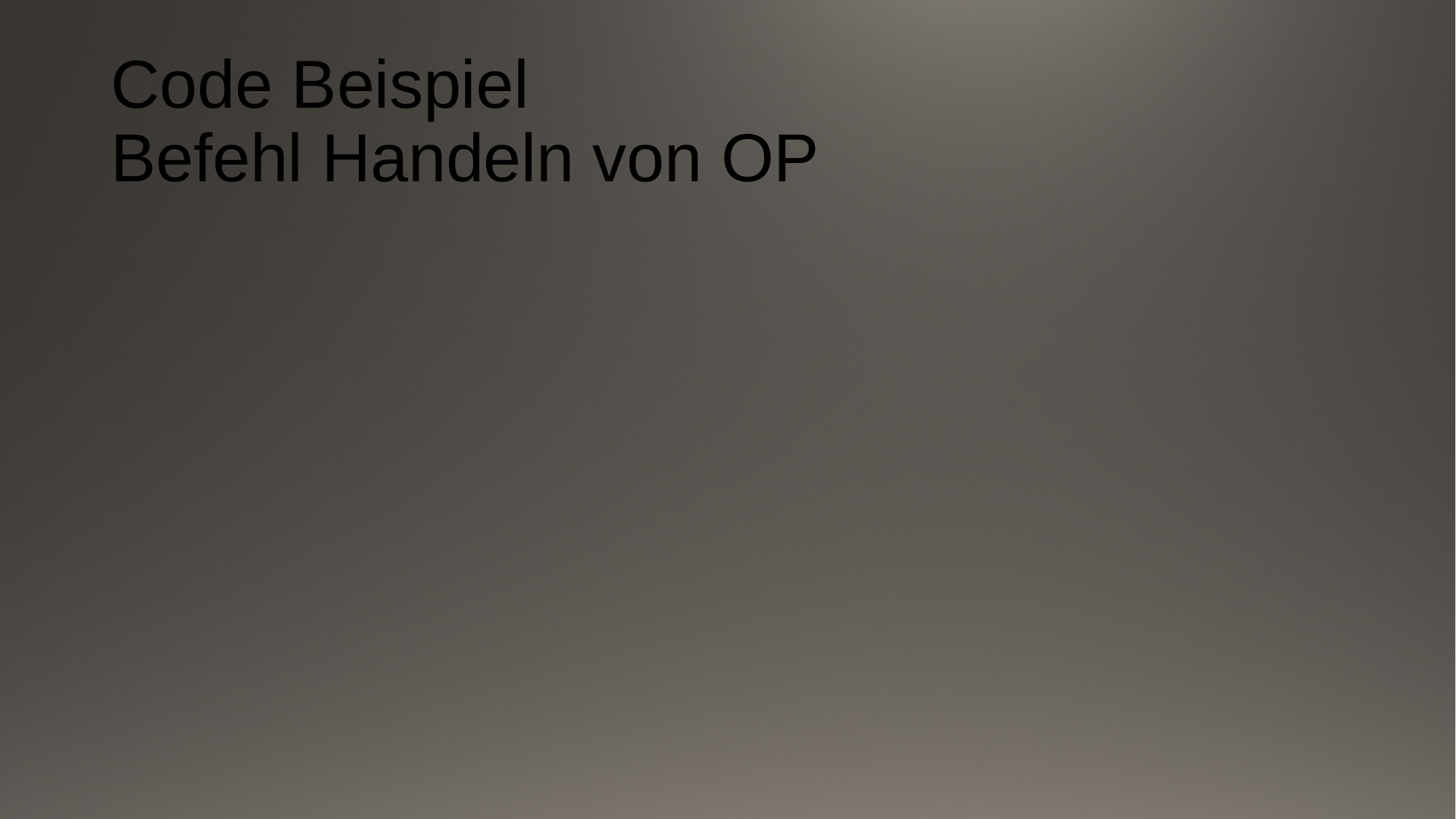

# Code Beispiel Befehl Handeln von OP